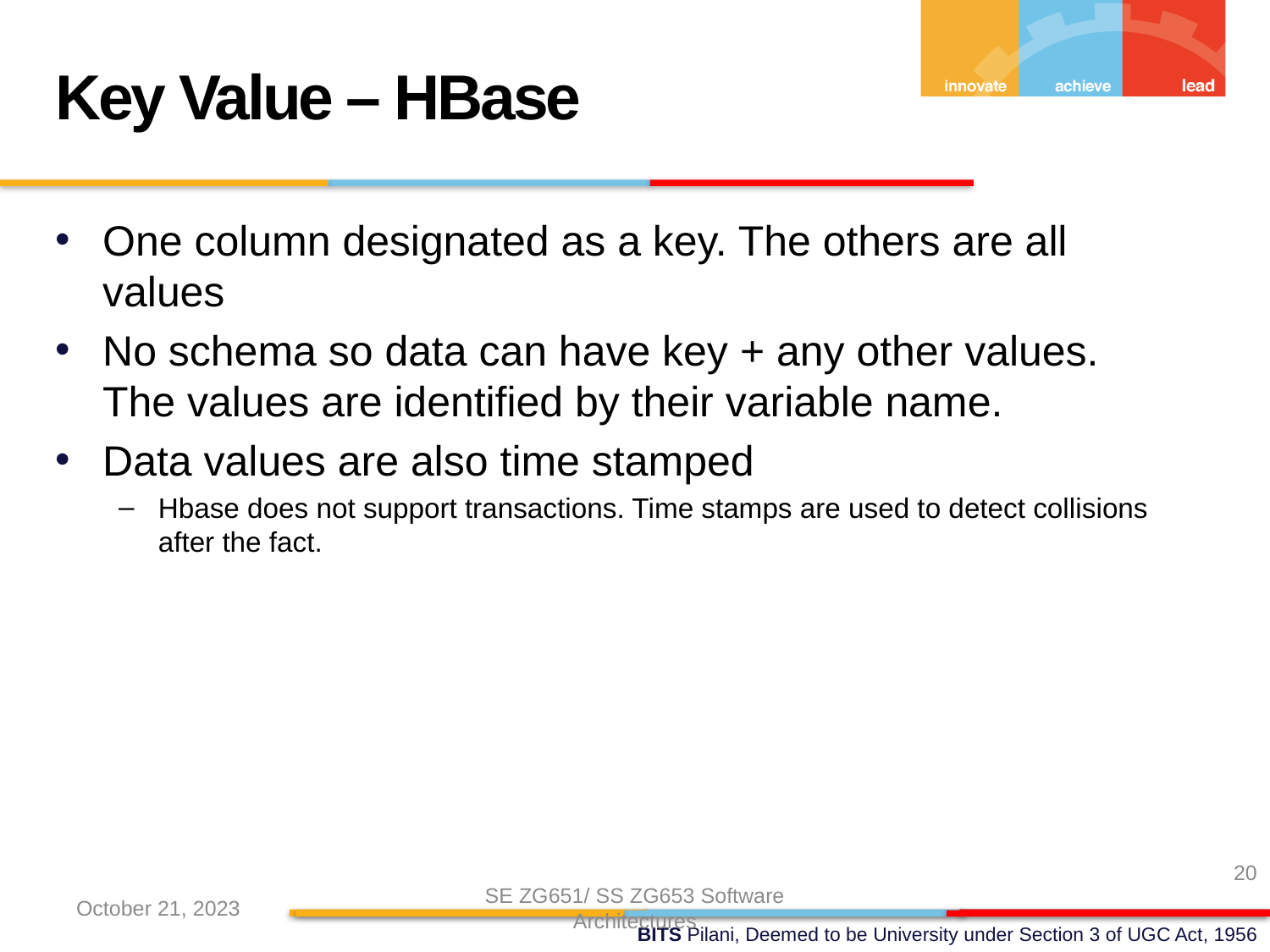

Key Value – HBase
One column designated as a key. The others are all values
No schema so data can have key + any other values. The values are identified by their variable name.
Data values are also time stamped
Hbase does not support transactions. Time stamps are used to detect collisions after the fact.
20
October 21, 2023
SE ZG651/ SS ZG653 Software Architectures